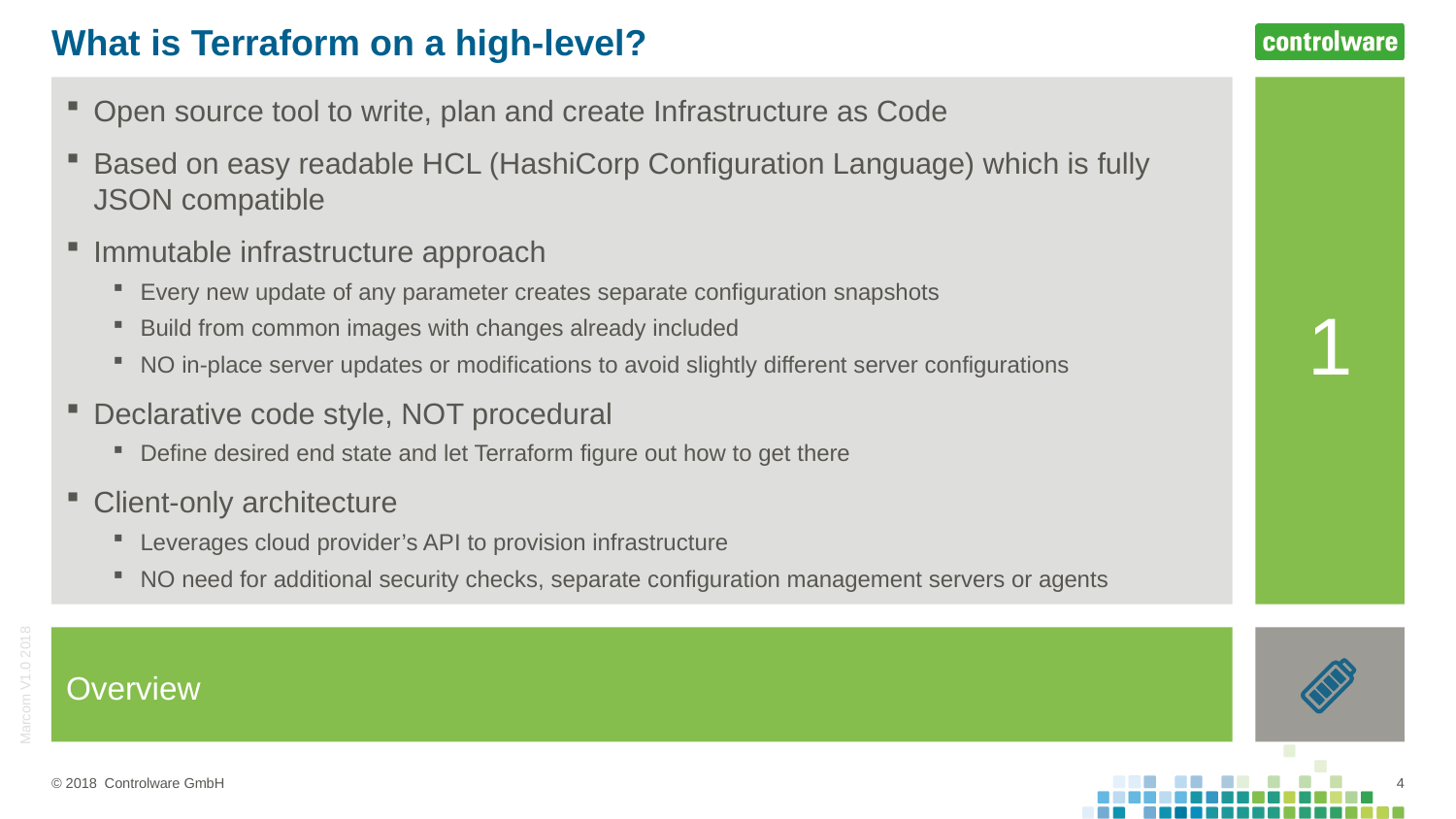

# What is Terraform on a high-level?
Open source tool to write, plan and create Infrastructure as Code
Based on easy readable HCL (HashiCorp Configuration Language) which is fully JSON compatible
Immutable infrastructure approach
Every new update of any parameter creates separate configuration snapshots
Build from common images with changes already included
NO in-place server updates or modifications to avoid slightly different server configurations
Declarative code style, NOT procedural
Define desired end state and let Terraform figure out how to get there
Client-only architecture
Leverages cloud provider’s API to provision infrastructure
NO need for additional security checks, separate configuration management servers or agents
1
Overview